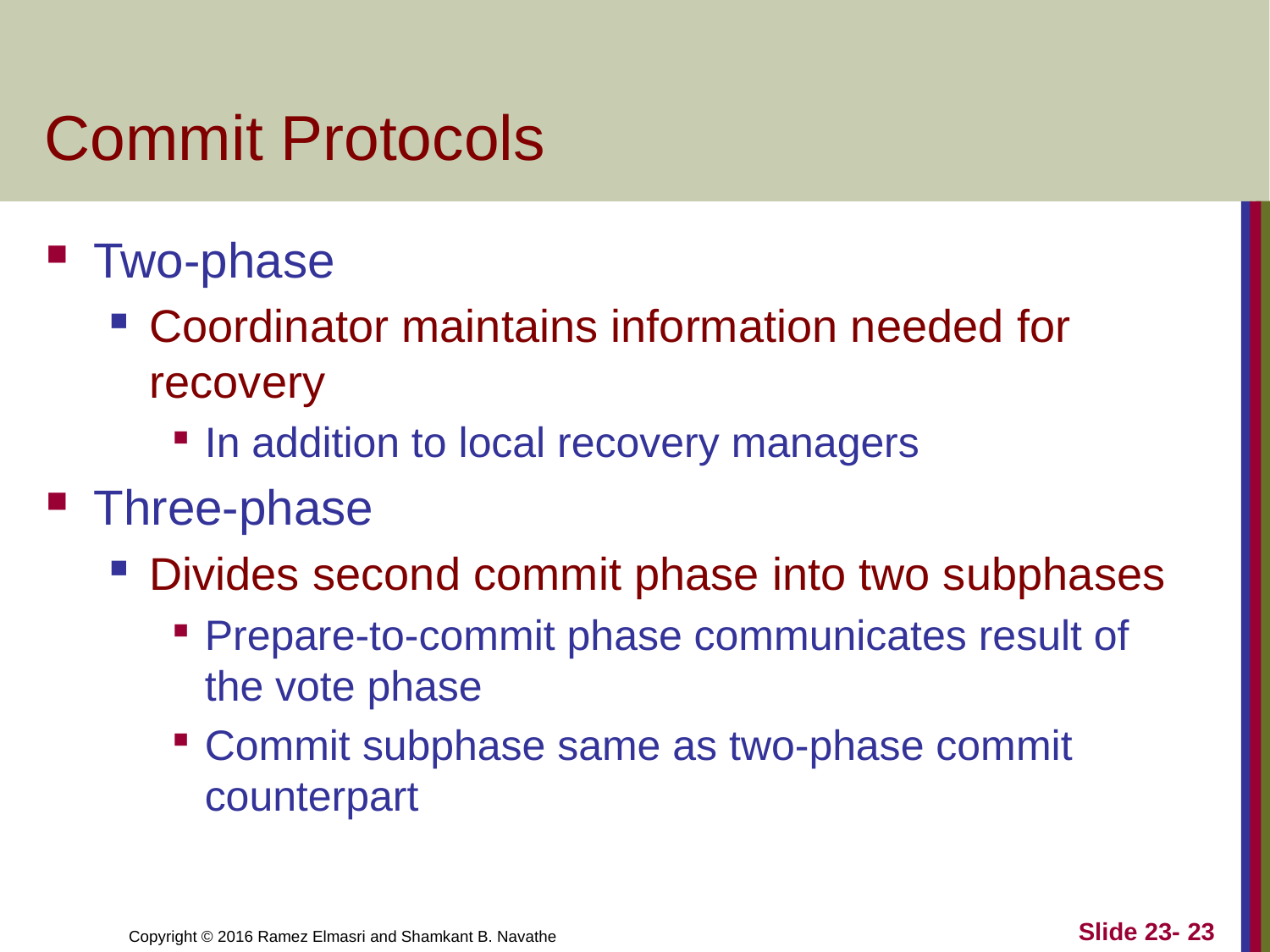

# Commit Protocols
Two-phase
Coordinator maintains information needed for recovery
In addition to local recovery managers
Three-phase
Divides second commit phase into two subphases
Prepare-to-commit phase communicates result of the vote phase
Commit subphase same as two-phase commit counterpart
Slide 23- 23